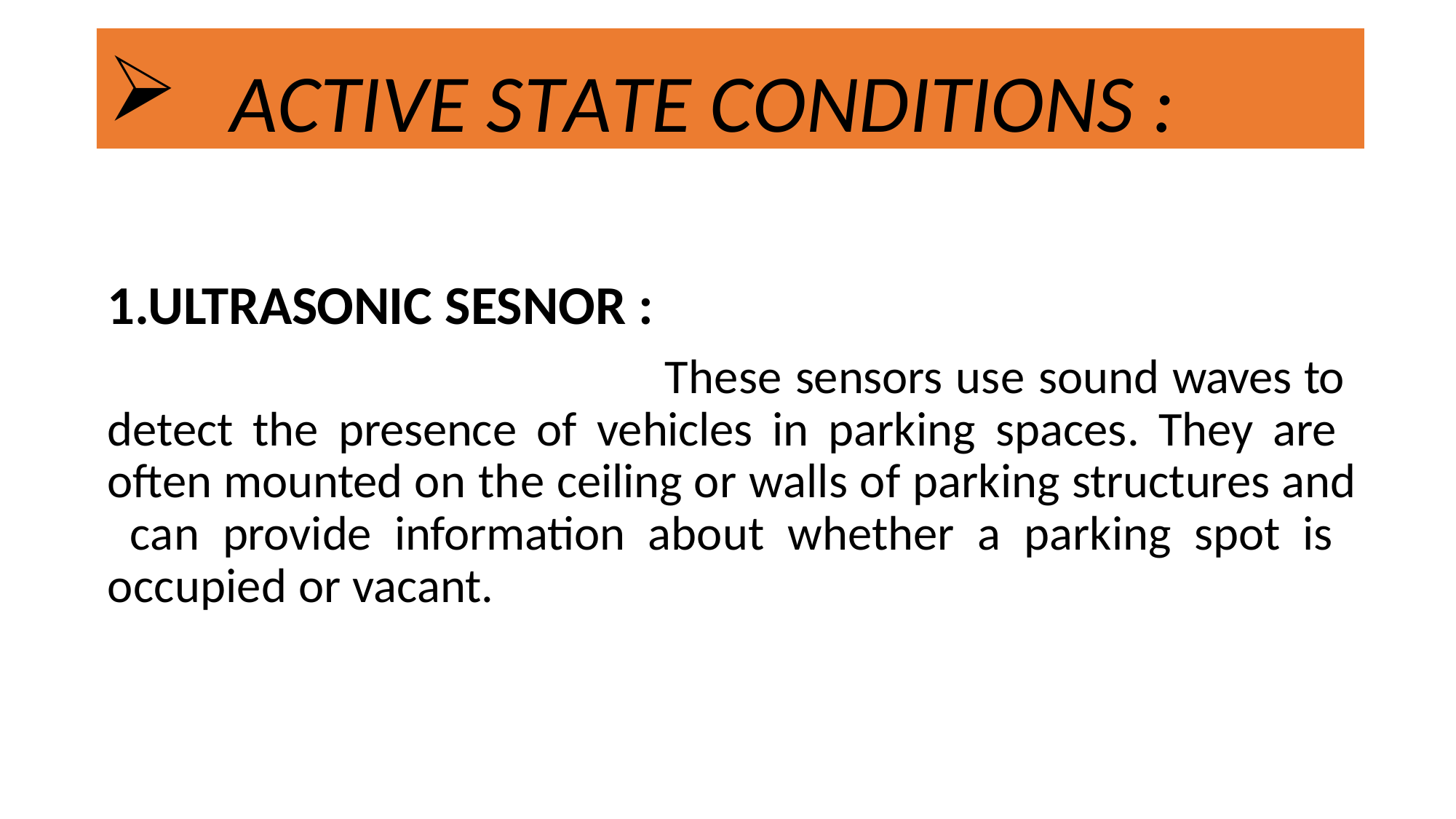

ACTIVE STATE CONDITIONS :
1.ULTRASONIC SESNOR :
These sensors use sound waves to  detect the presence of vehicles in parking spaces. They are  often mounted on the ceiling or walls of parking structures and  can provide information about whether a parking spot is  occupied or vacant.